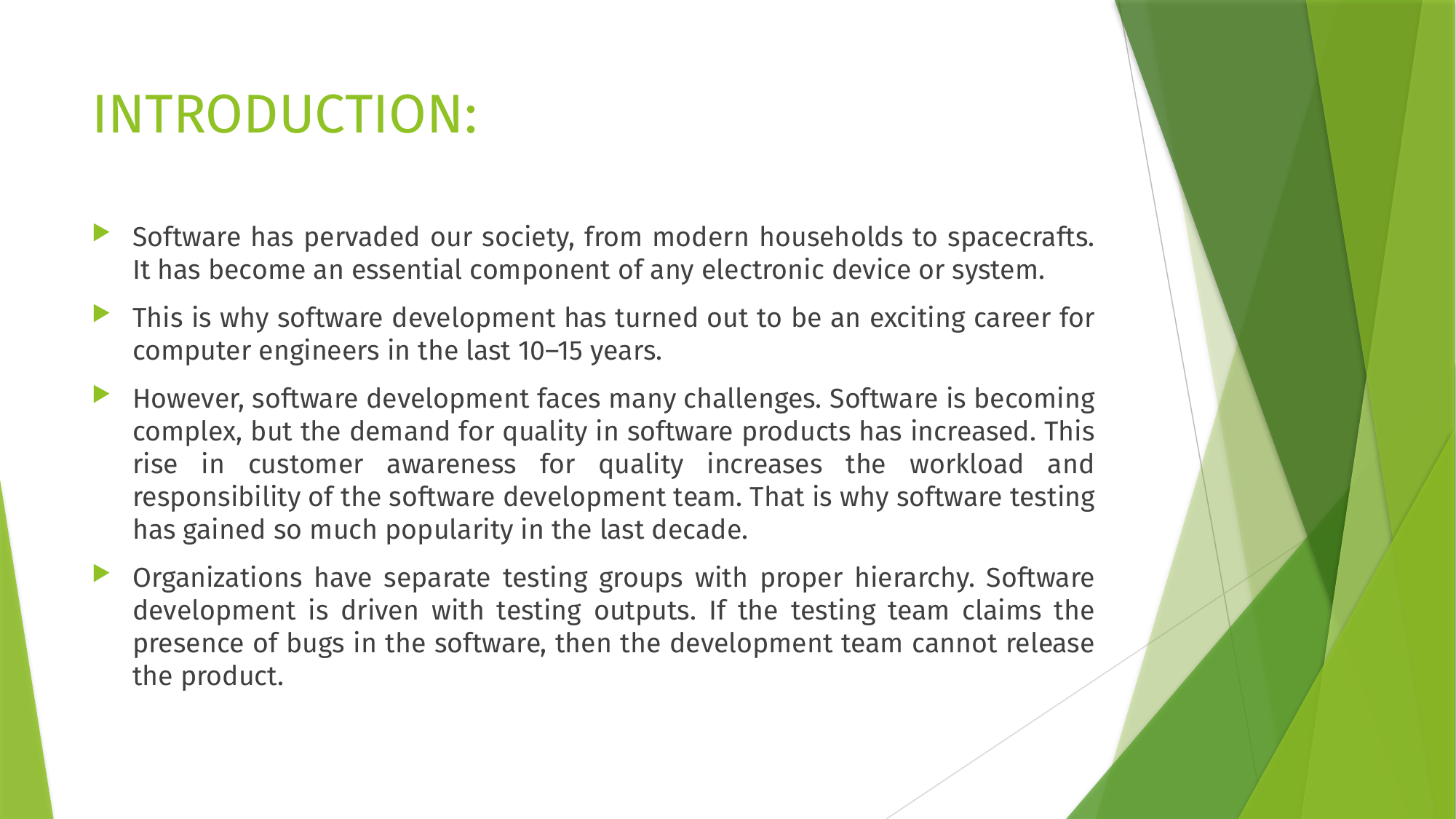

# INTRODUCTION:
Software has pervaded our society, from modern households to spacecrafts. It has become an essential component of any electronic device or system.
This is why software development has turned out to be an exciting career for computer engineers in the last 10–15 years.
However, software development faces many challenges. Software is becoming complex, but the demand for quality in software products has increased. This rise in customer awareness for quality increases the workload and responsibility of the software development team. That is why software testing has gained so much popularity in the last decade.
Organizations have separate testing groups with proper hierarchy. Software development is driven with testing outputs. If the testing team claims the presence of bugs in the software, then the development team cannot release the product.